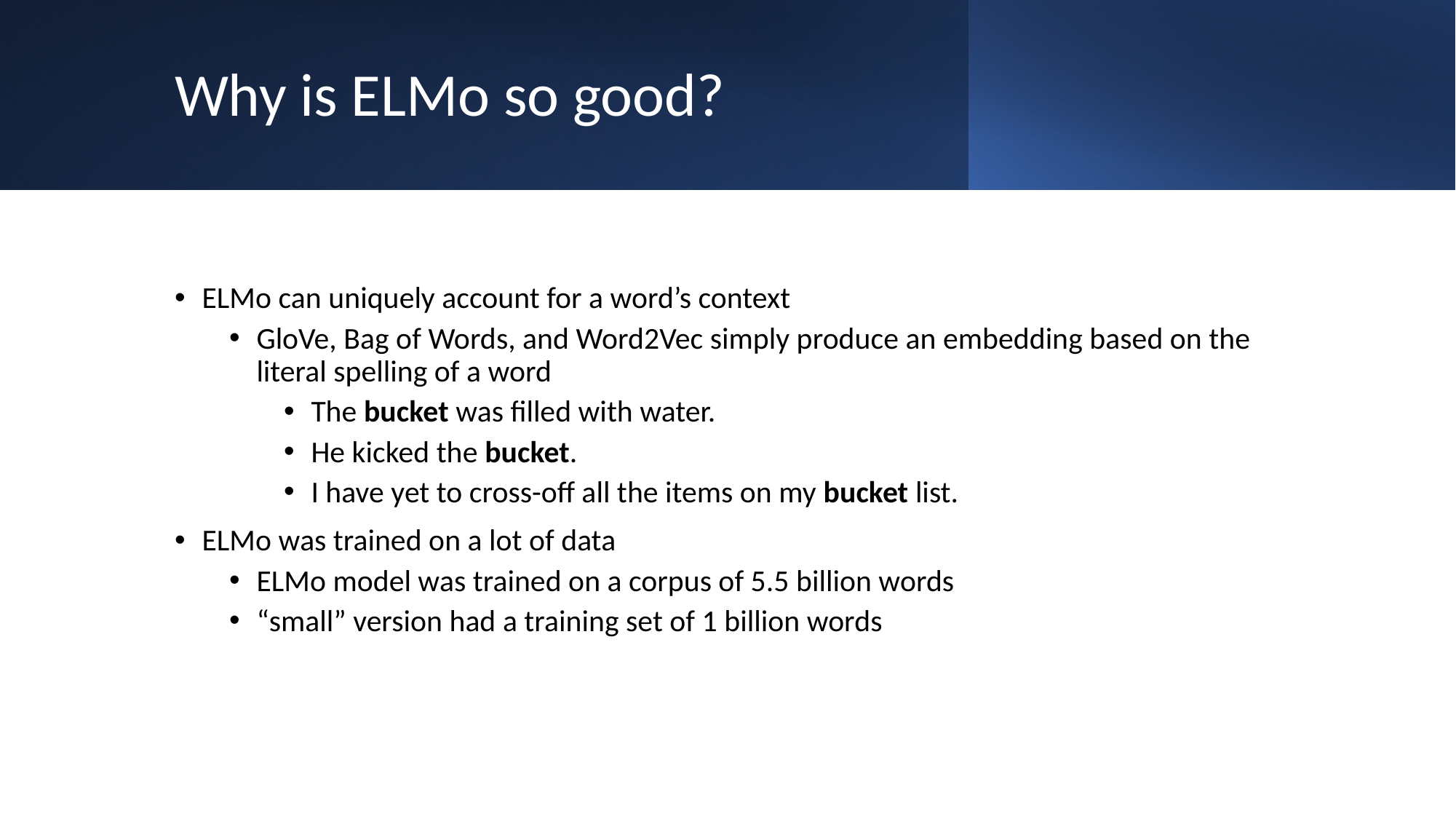

# Why is ELMo so good?
ELMo can uniquely account for a word’s context
GloVe, Bag of Words, and Word2Vec simply produce an embedding based on the literal spelling of a word
The bucket was filled with water.
He kicked the bucket.
I have yet to cross-off all the items on my bucket list.
ELMo was trained on a lot of data
ELMo model was trained on a corpus of 5.5 billion words
“small” version had a training set of 1 billion words